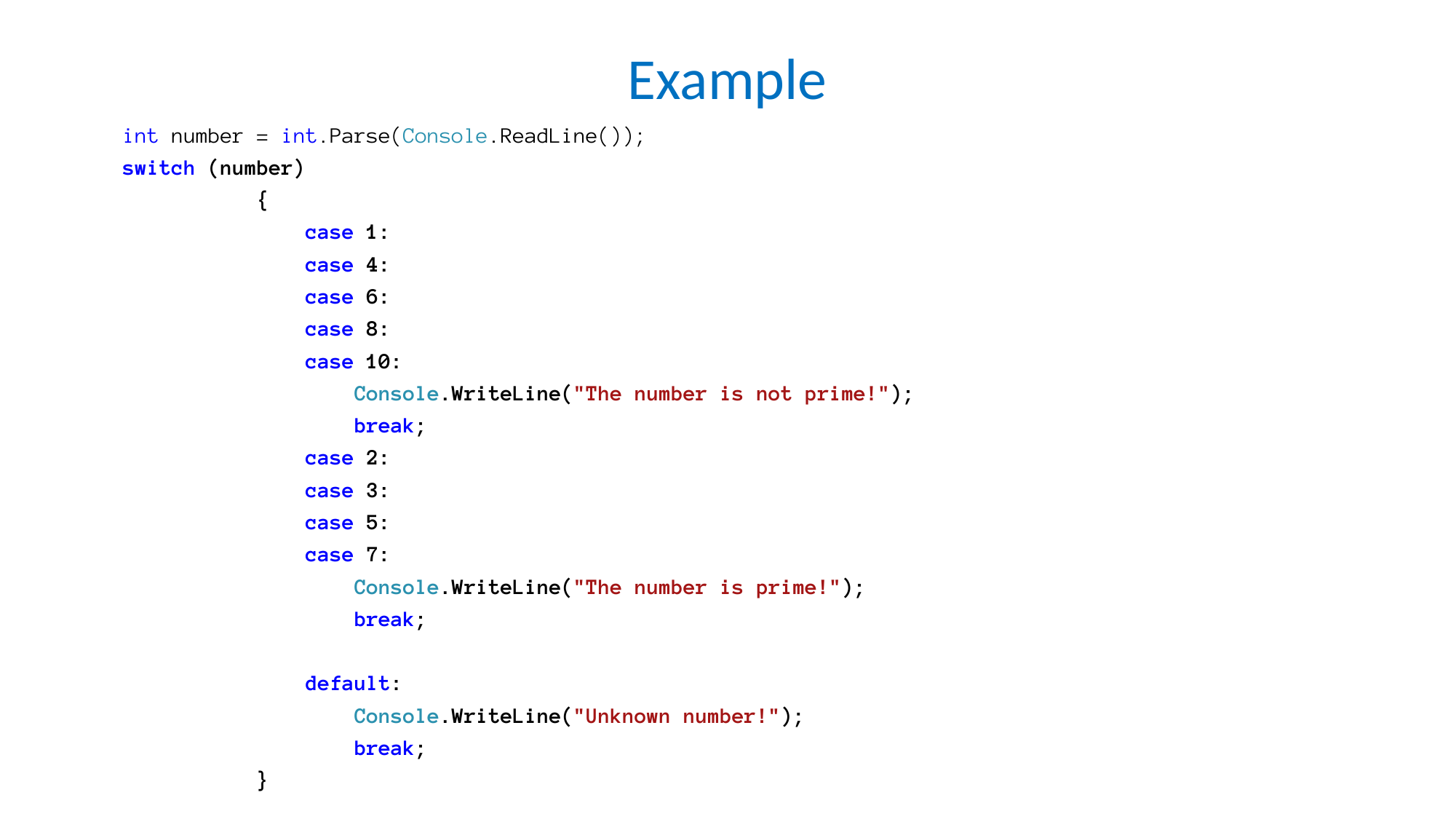

# Example
 int number = int.Parse(Console.ReadLine());
 switch (number)
            {
                case 1:
                case 4:
                case 6:
                case 8:
                case 10:
                    Console.WriteLine("The number is not prime!");
                    break;
                case 2:
                case 3:
                case 5:
                case 7:
                    Console.WriteLine("The number is prime!");
                    break;

                default:
                    Console.WriteLine("Unknown number!");
                    break;
            }